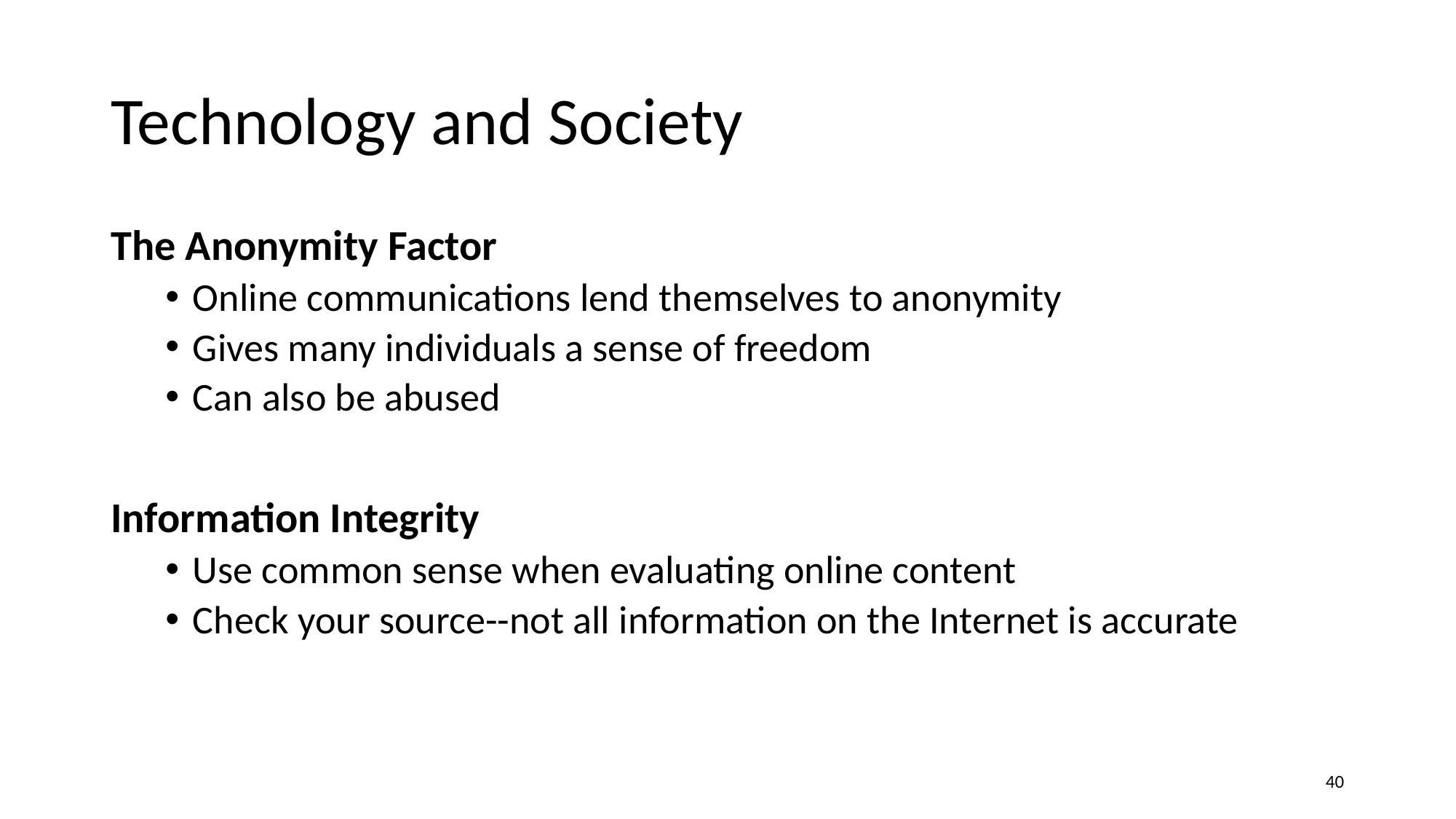

# Technology and Society
The Anonymity Factor
Online communications lend themselves to anonymity
Gives many individuals a sense of freedom
Can also be abused

Information Integrity
Use common sense when evaluating online content
Check your source--not all information on the Internet is accurate
40